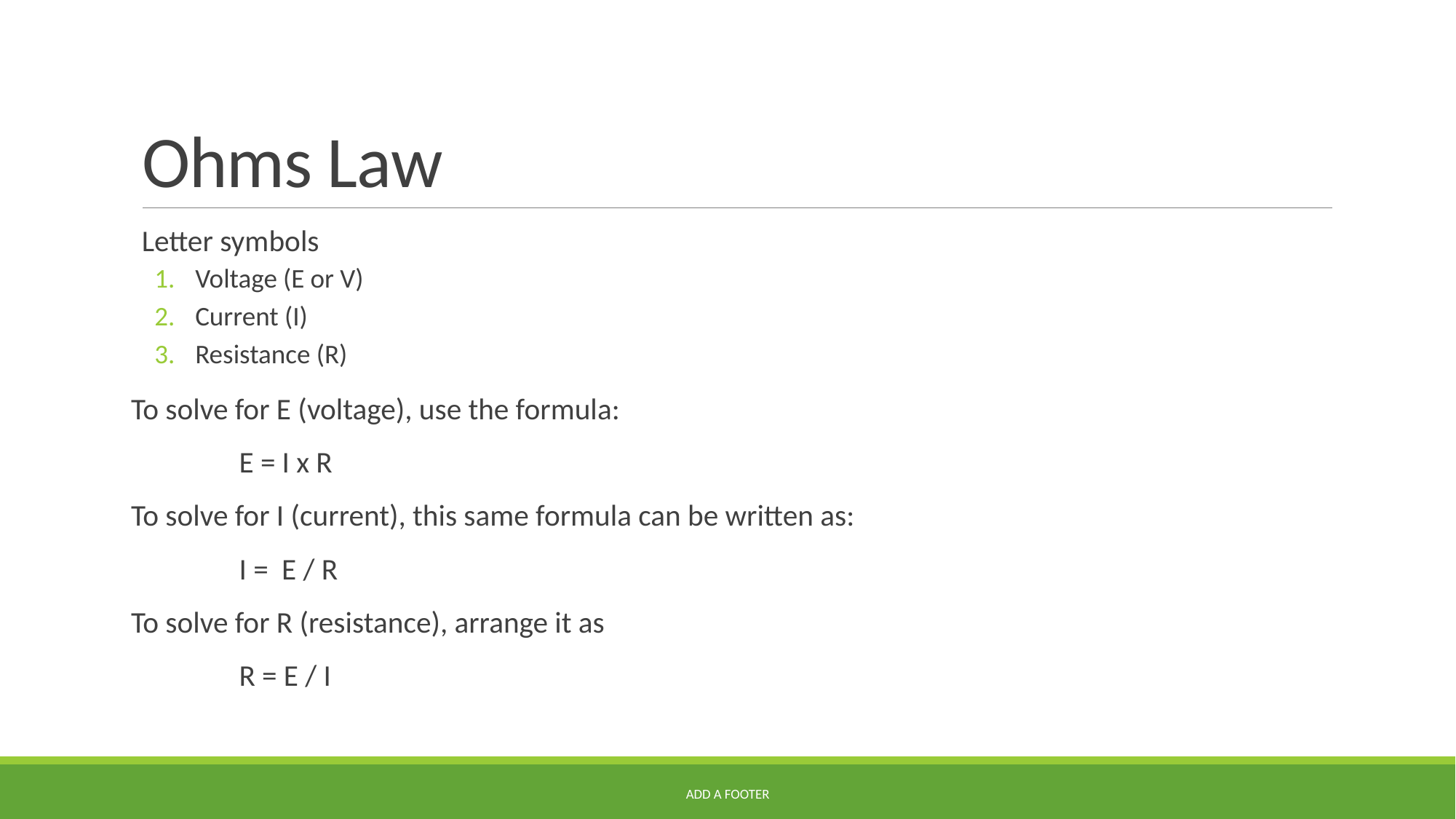

# Ohms Law
Letter symbols
Voltage (E or V)
Current (I)
Resistance (R)
To solve for E (voltage), use the formula:
	E = I x R
To solve for I (current), this same formula can be written as:
	I =  E / R
To solve for R (resistance), arrange it as
	R = E / I

Add a footer